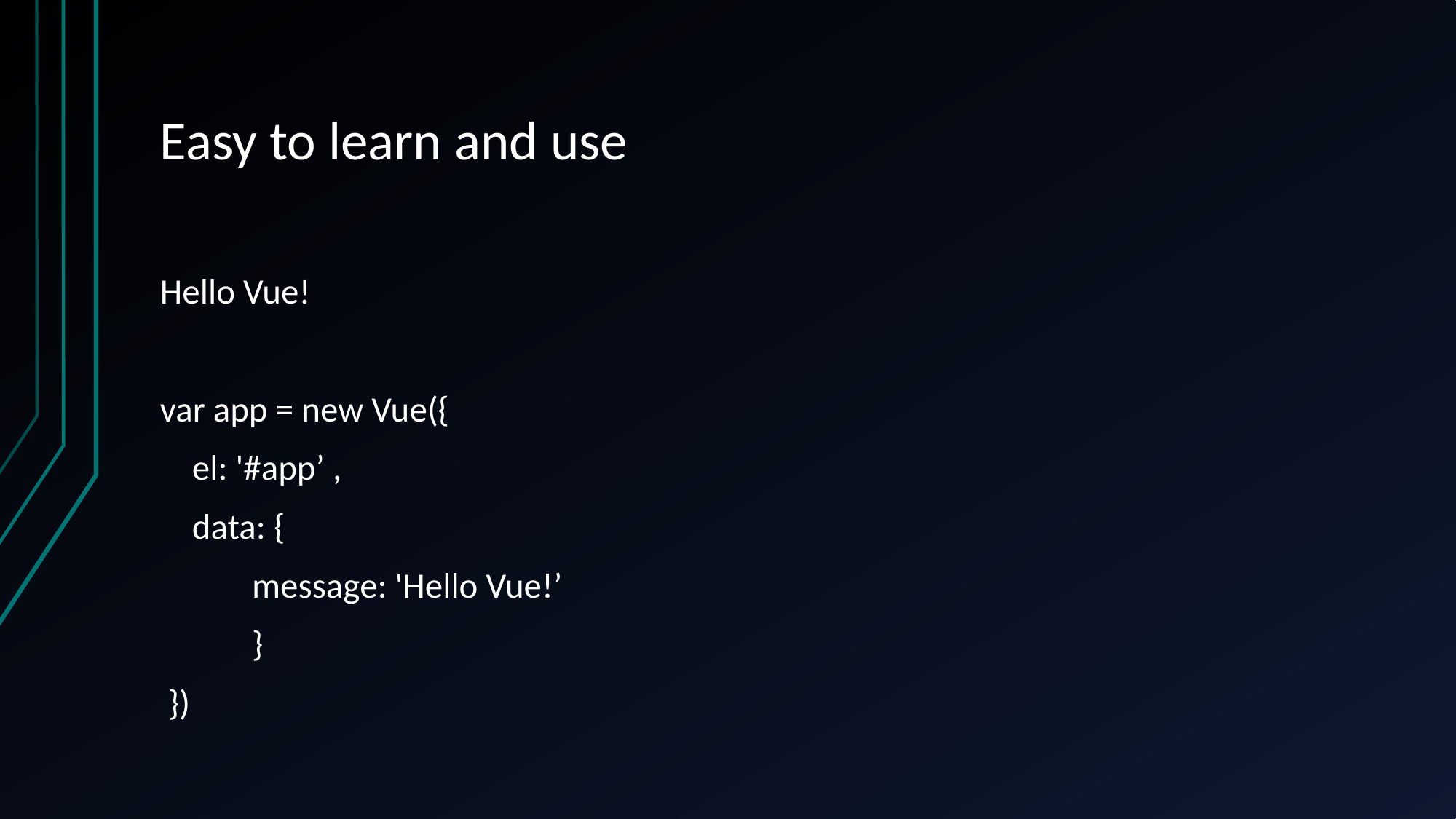

# Easy to learn and use

Hello Vue!

var app = new Vue({
    el: '#app’ ,
    data: {
	message: 'Hello Vue!’
	}
 })